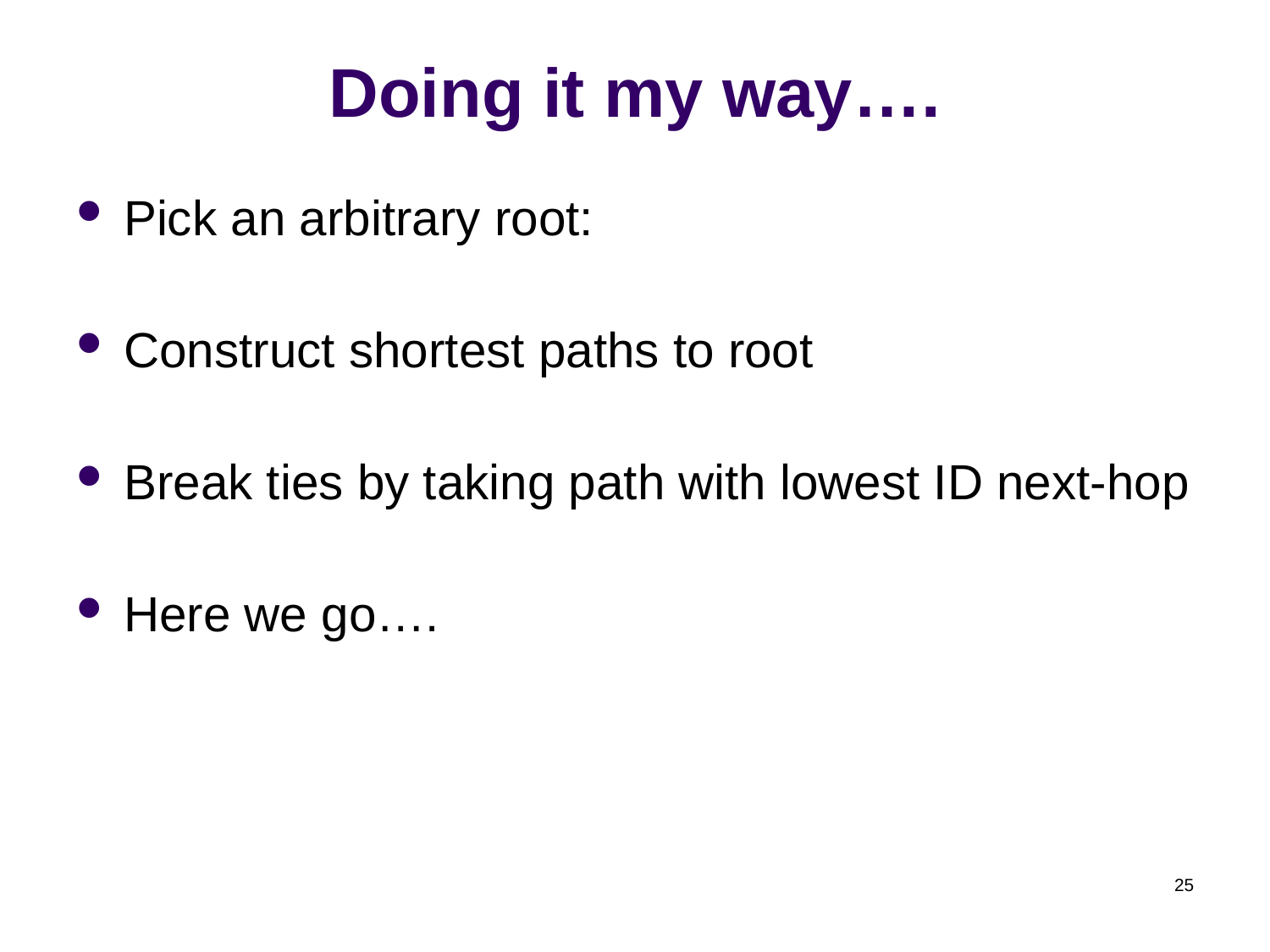

# Doing it my way….
Pick an arbitrary root:

Construct shortest paths to root

Break ties by taking path with lowest ID next-hop

Here we go….
25